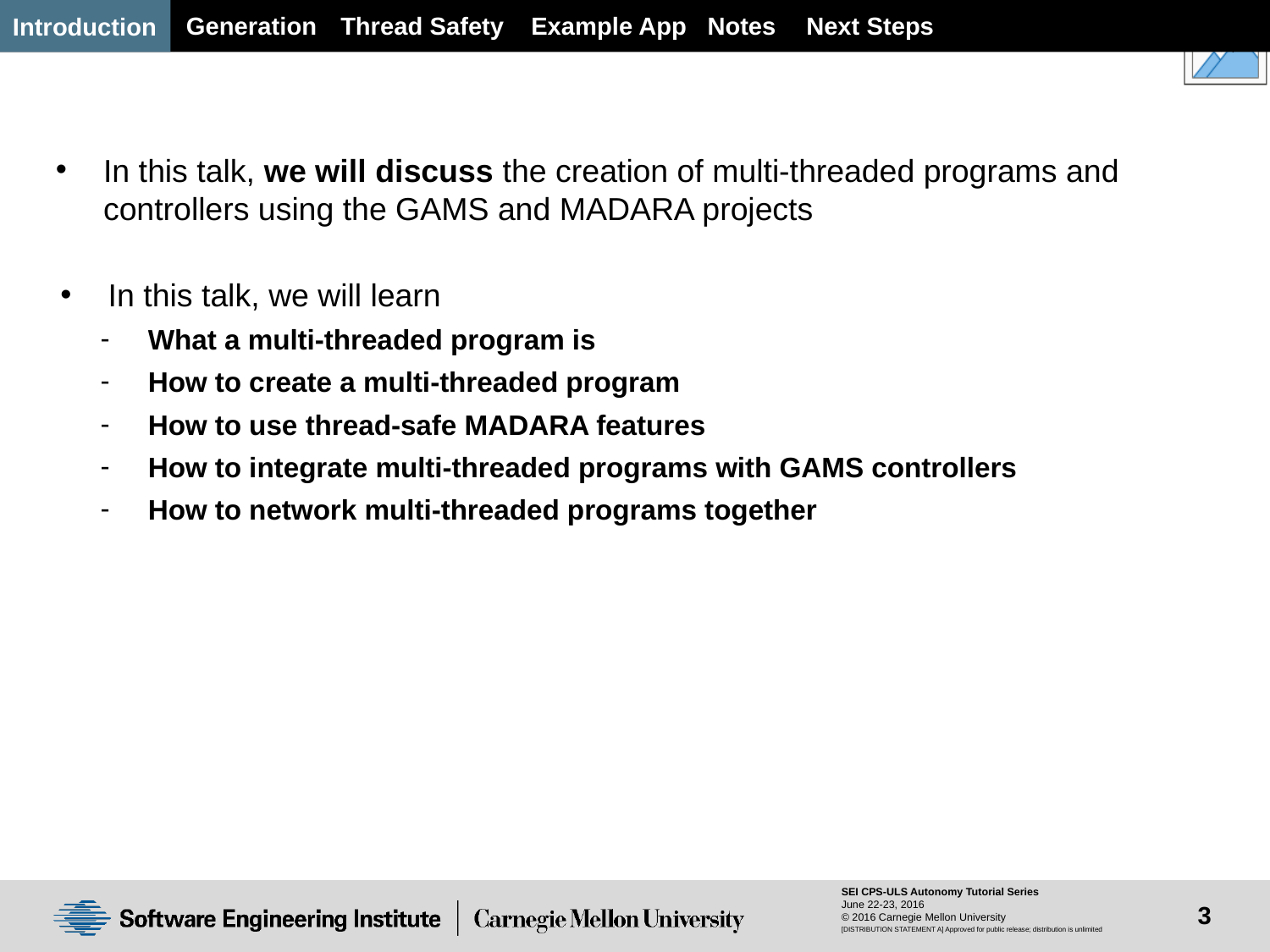

Generation
Thread Safety
Example App
Next Steps
Notes
Introduction

In this talk, we will discuss the creation of multi-threaded programs and controllers using the GAMS and MADARA projects
In this talk, we will learn
What a multi-threaded program is
How to create a multi-threaded program
How to use thread-safe MADARA features
How to integrate multi-threaded programs with GAMS controllers
How to network multi-threaded programs together